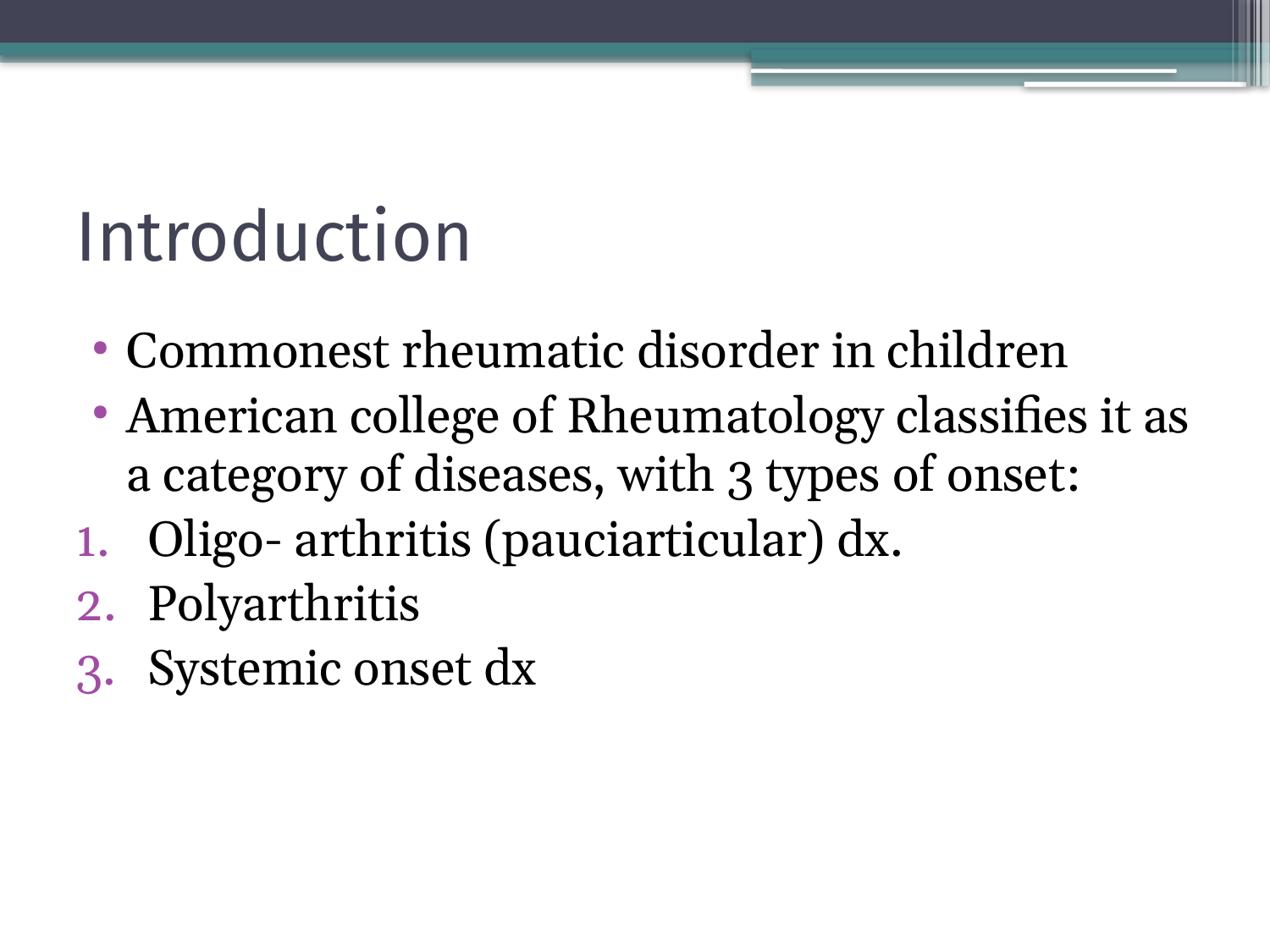

# Introduction
Commonest rheumatic disorder in children
American college of Rheumatology classifies it as a category of diseases, with 3 types of onset:
Oligo- arthritis (pauciarticular) dx.
Polyarthritis
Systemic onset dx